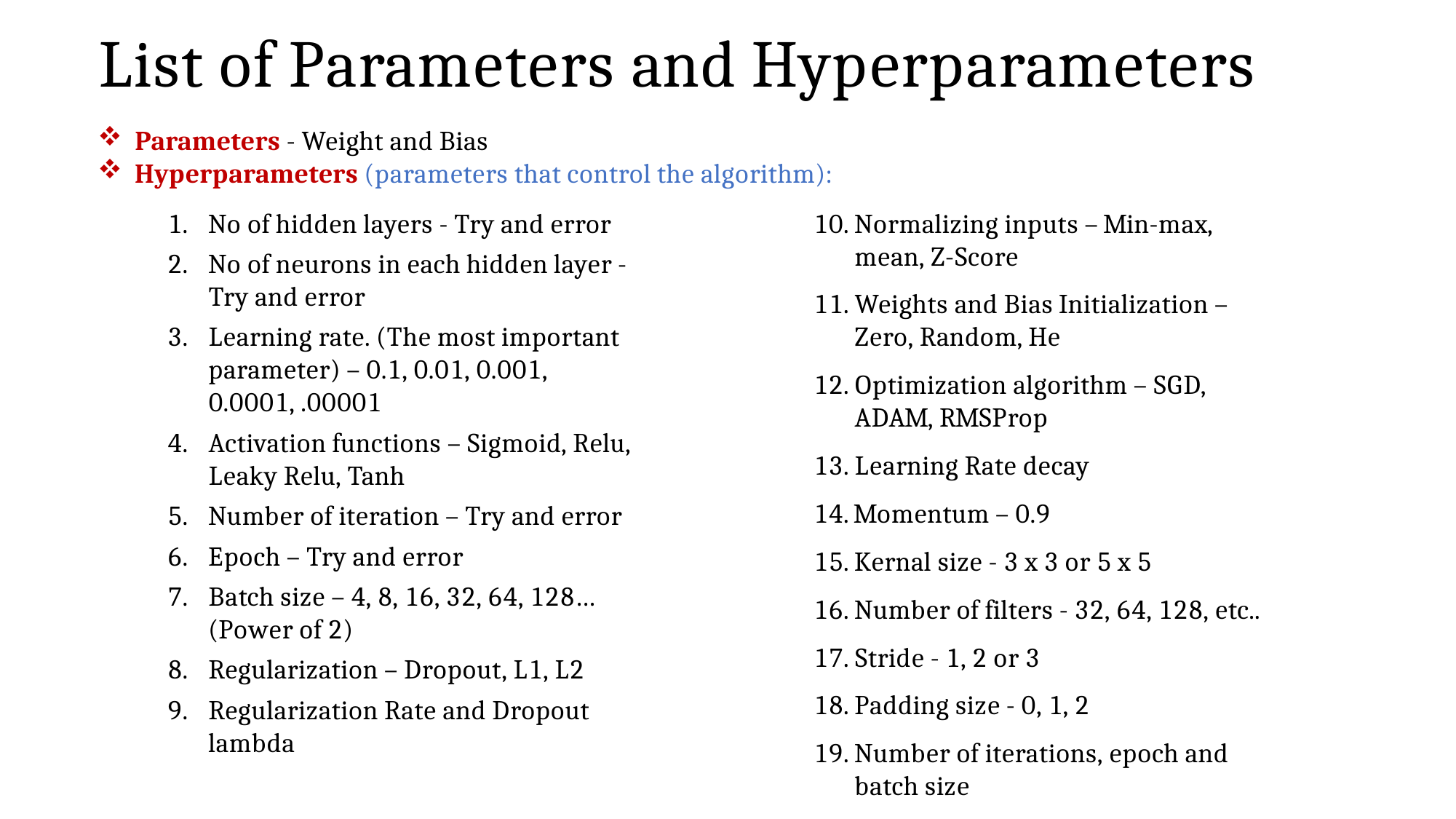

# List of Parameters and Hyperparameters
  Parameters - Weight and Bias
  Hyperparameters (parameters that control the algorithm):

No of hidden layers - Try and error
No of neurons in each hidden layer - Try and error
Learning rate. (The most important parameter) – 0.1, 0.01, 0.001, 0.0001, .00001
Activation functions – Sigmoid, Relu, Leaky Relu, Tanh
Number of iteration – Try and error
Epoch – Try and error
Batch size – 4, 8, 16, 32, 64, 128… (Power of 2)
Regularization – Dropout, L1, L2
Regularization Rate and Dropout lambda
Normalizing inputs – Min-max, mean, Z-Score
Weights and Bias Initialization – Zero, Random, He
Optimization algorithm – SGD, ADAM, RMSProp
Learning Rate decay
Momentum – 0.9
Kernal size - 3 x 3 or 5 x 5
Number of filters - 32, 64, 128, etc..
Stride - 1, 2 or 3
Padding size - 0, 1, 2
Number of iterations, epoch and batch size